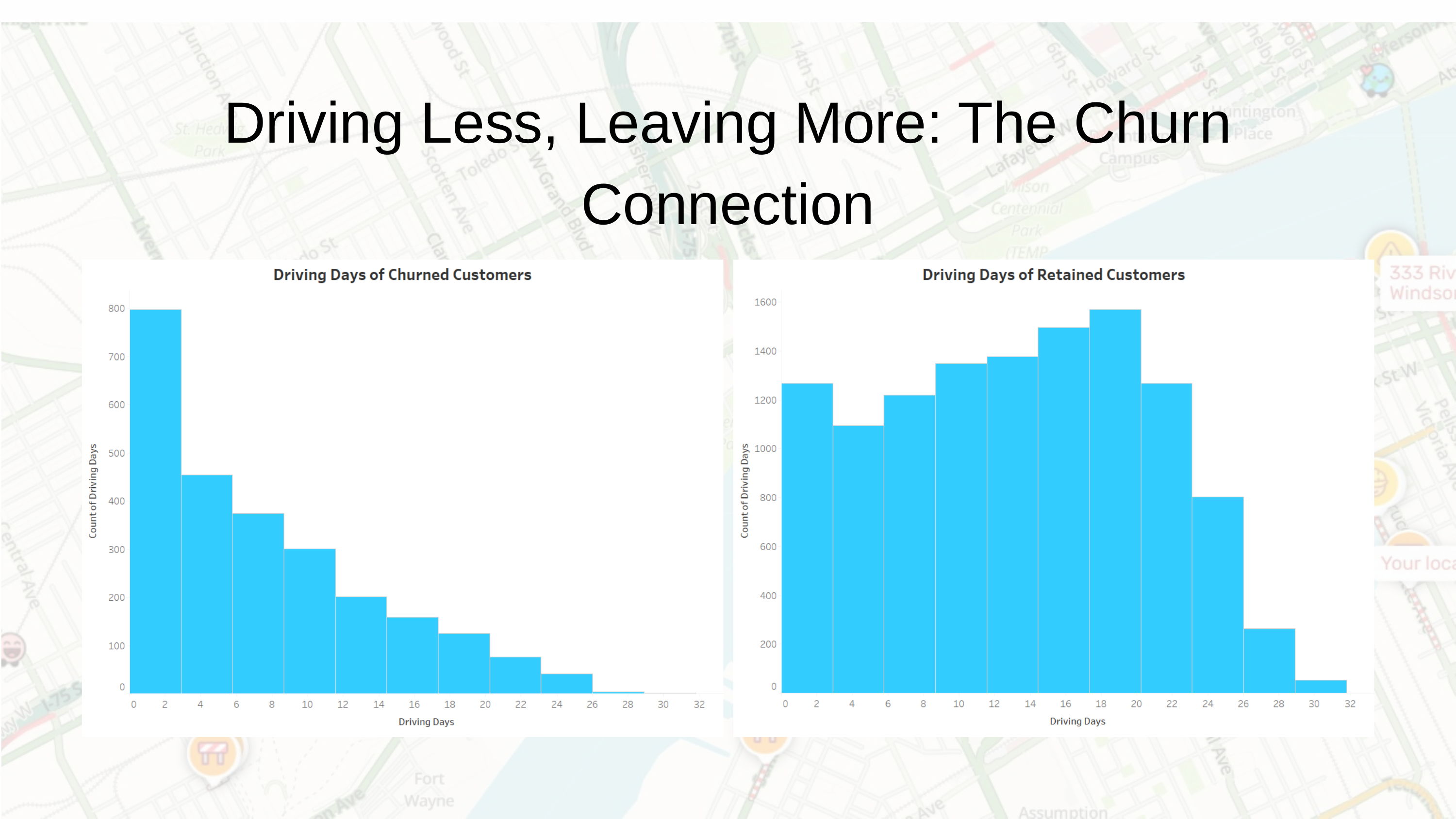

Driving Less, Leaving More: The Churn Connection